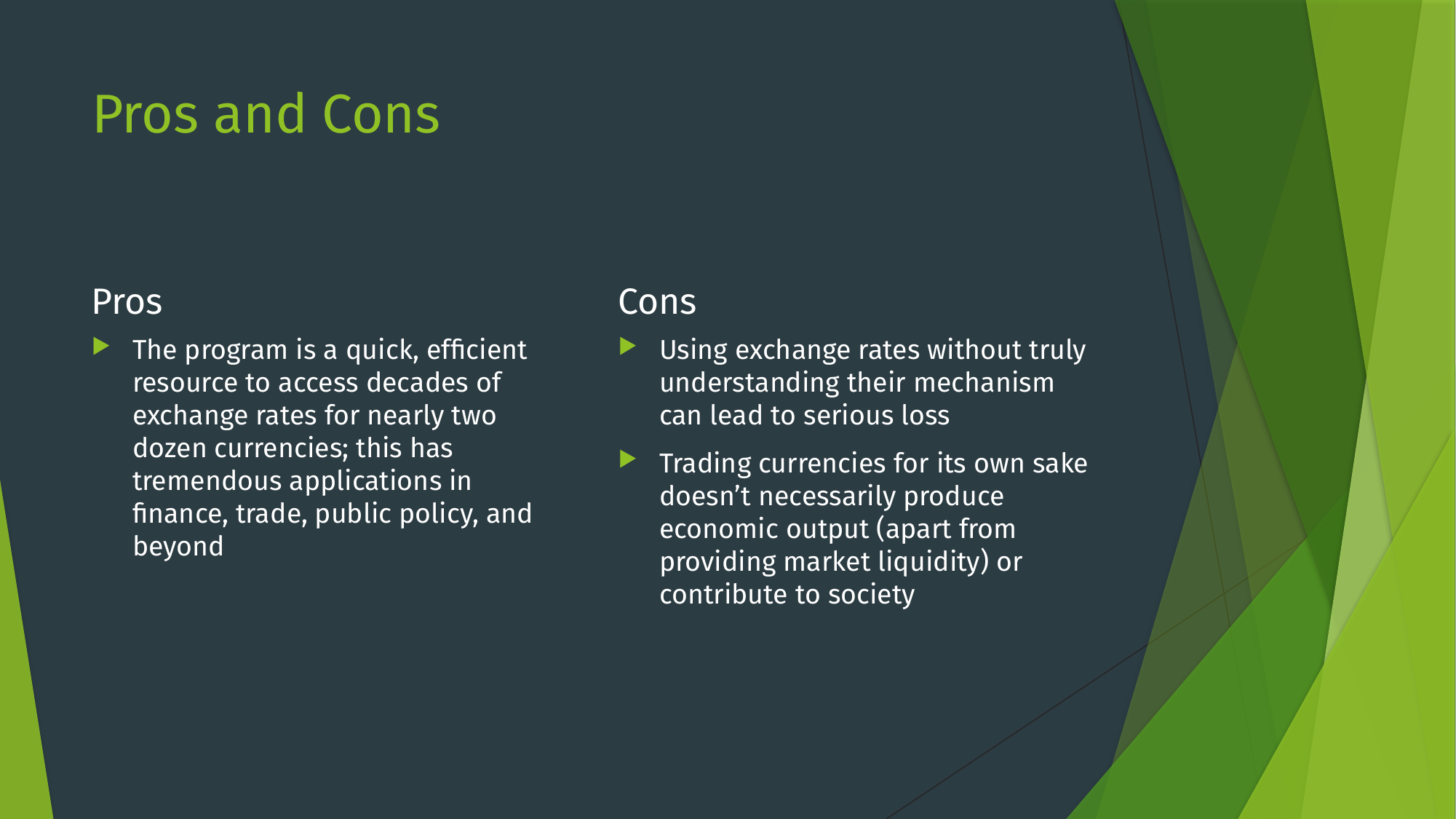

# Pros and Cons
Pros
Cons
The program is a quick, efficient resource to access decades of exchange rates for nearly two dozen currencies; this has tremendous applications in finance, trade, public policy, and beyond
Using exchange rates without truly understanding their mechanism can lead to serious loss
Trading currencies for its own sake doesn’t necessarily produce economic output (apart from providing market liquidity) or contribute to society